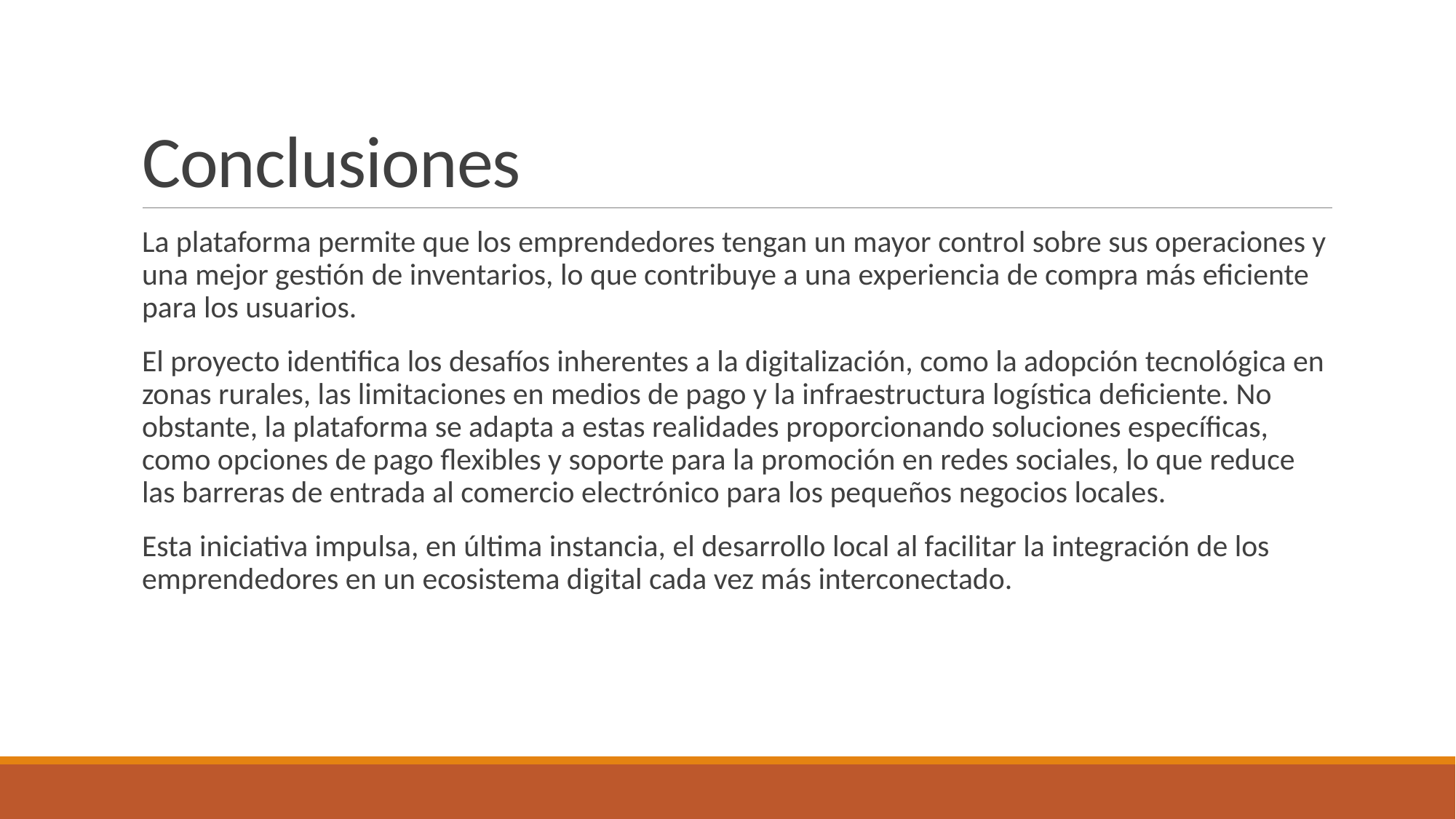

# Conclusiones
La plataforma permite que los emprendedores tengan un mayor control sobre sus operaciones y una mejor gestión de inventarios, lo que contribuye a una experiencia de compra más eficiente para los usuarios.
El proyecto identifica los desafíos inherentes a la digitalización, como la adopción tecnológica en zonas rurales, las limitaciones en medios de pago y la infraestructura logística deficiente. No obstante, la plataforma se adapta a estas realidades proporcionando soluciones específicas, como opciones de pago flexibles y soporte para la promoción en redes sociales, lo que reduce las barreras de entrada al comercio electrónico para los pequeños negocios locales.
Esta iniciativa impulsa, en última instancia, el desarrollo local al facilitar la integración de los emprendedores en un ecosistema digital cada vez más interconectado.